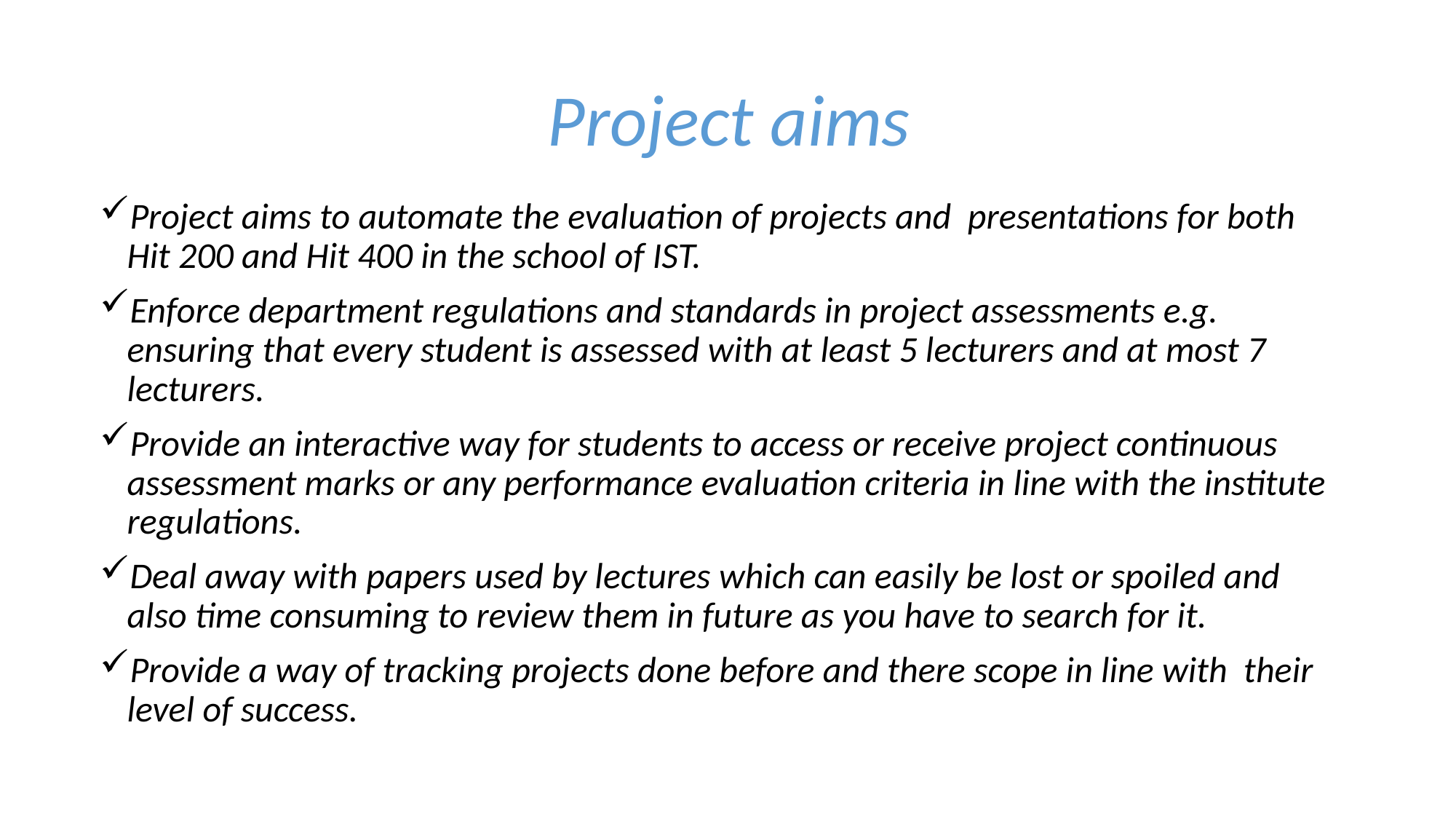

# Project aims
Project aims to automate the evaluation of projects and  presentations for both Hit 200 and Hit 400 in the school of IST.
Enforce department regulations and standards in project assessments e.g. ensuring that every student is assessed with at least 5 lecturers and at most 7 lecturers.
Provide an interactive way for students to access or receive project continuous assessment marks or any performance evaluation criteria in line with the institute regulations.
Deal away with papers used by lectures which can easily be lost or spoiled and also time consuming to review them in future as you have to search for it.
Provide a way of tracking projects done before and there scope in line with  their level of success.